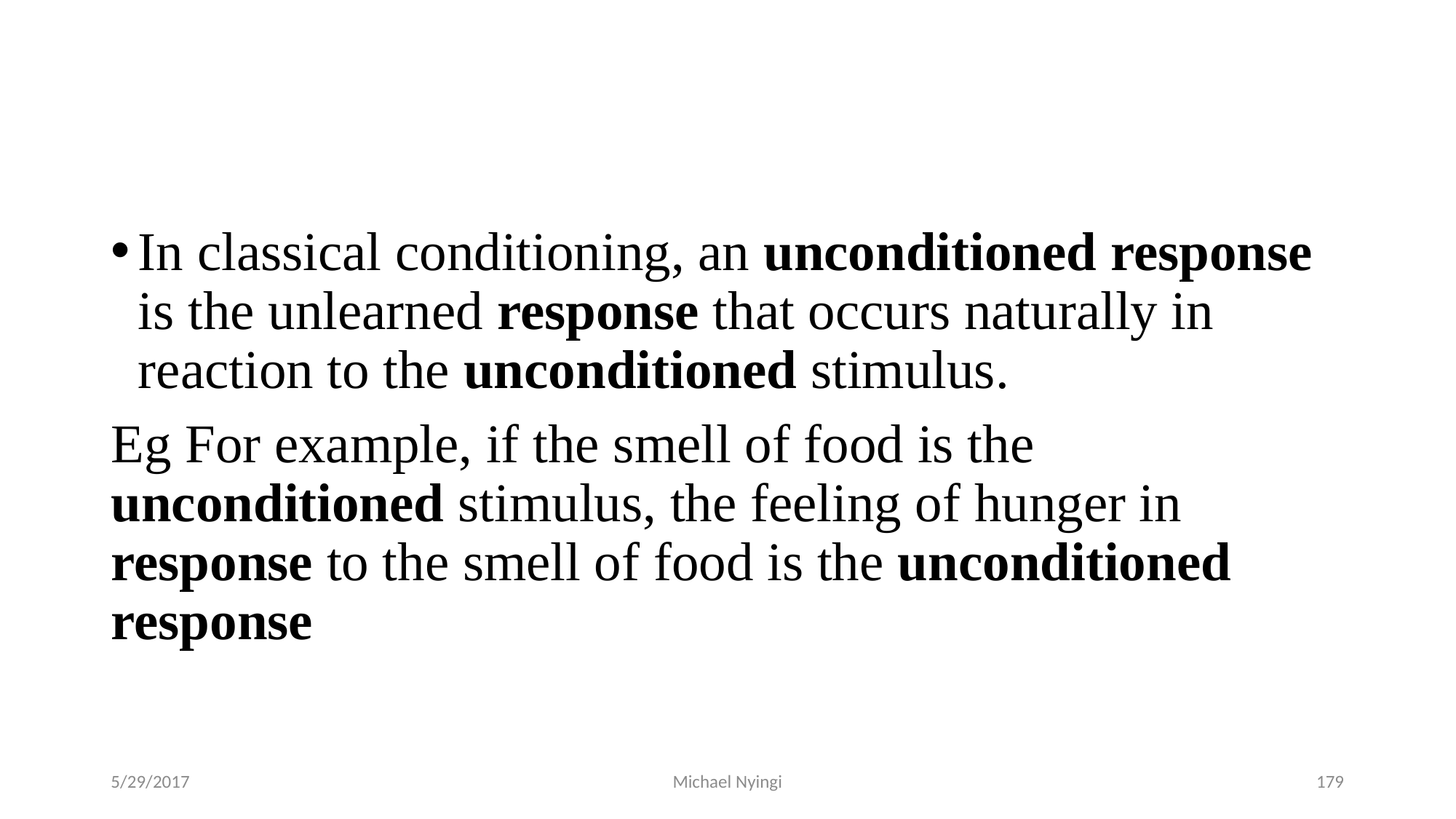

#
In classical conditioning, an unconditioned response is the unlearned response that occurs naturally in reaction to the unconditioned stimulus.
Eg For example, if the smell of food is the unconditioned stimulus, the feeling of hunger in response to the smell of food is the unconditioned response
5/29/2017
Michael Nyingi
179